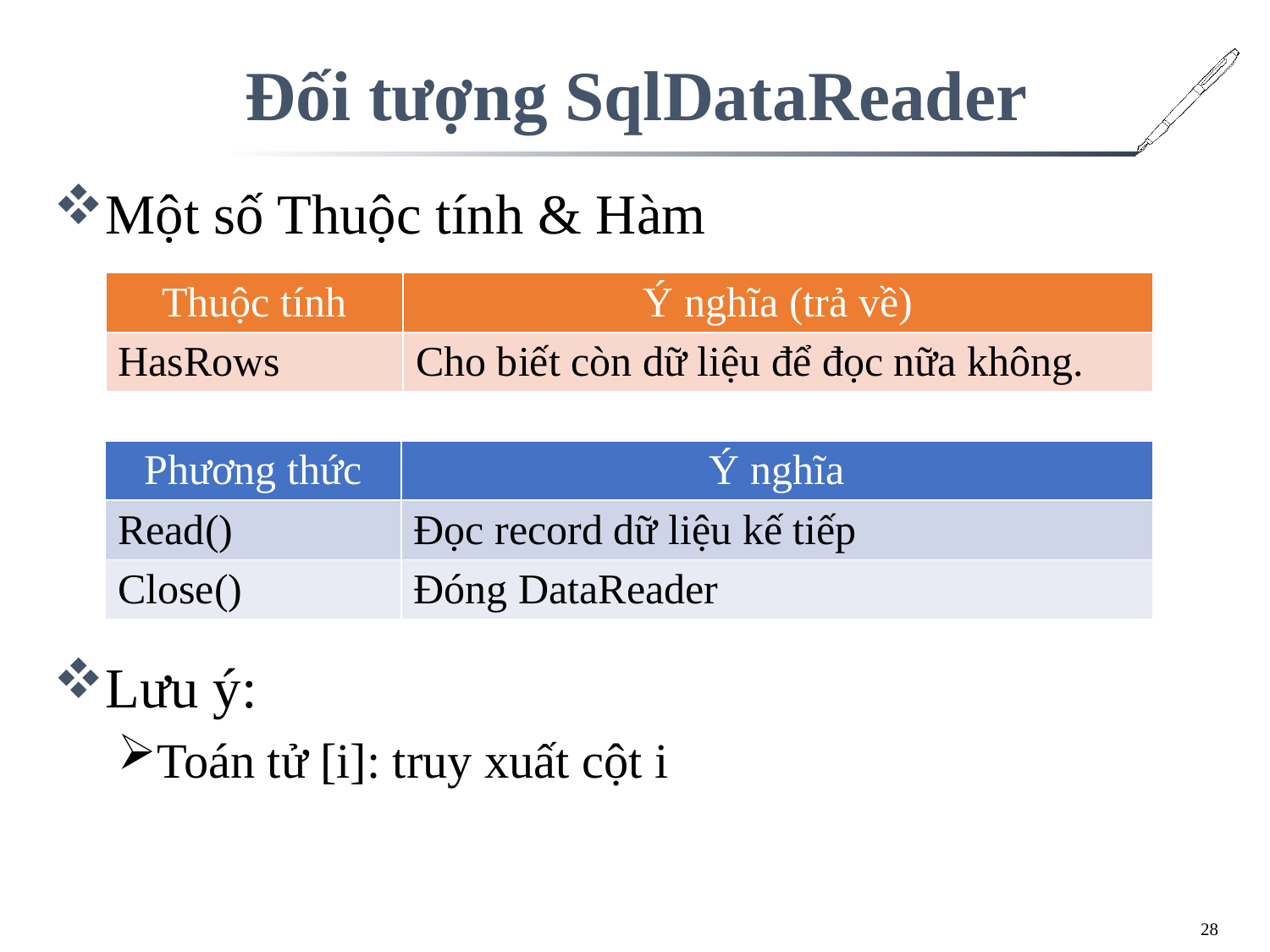

# Đối tượng SqlDataReader
Một số Thuộc tính & Hàm

Lưu ý:
Toán tử [i]: truy xuất cột i

| Thuộc tính | Ý nghĩa (trả về) |
| --- | --- |
| HasRows | Cho biết còn dữ liệu để đọc nữa không. |
| Phương thức | Ý nghĩa |
| --- | --- |
| Read() | Đọc record dữ liệu kế tiếp |
| Close() | Đóng DataReader |
28